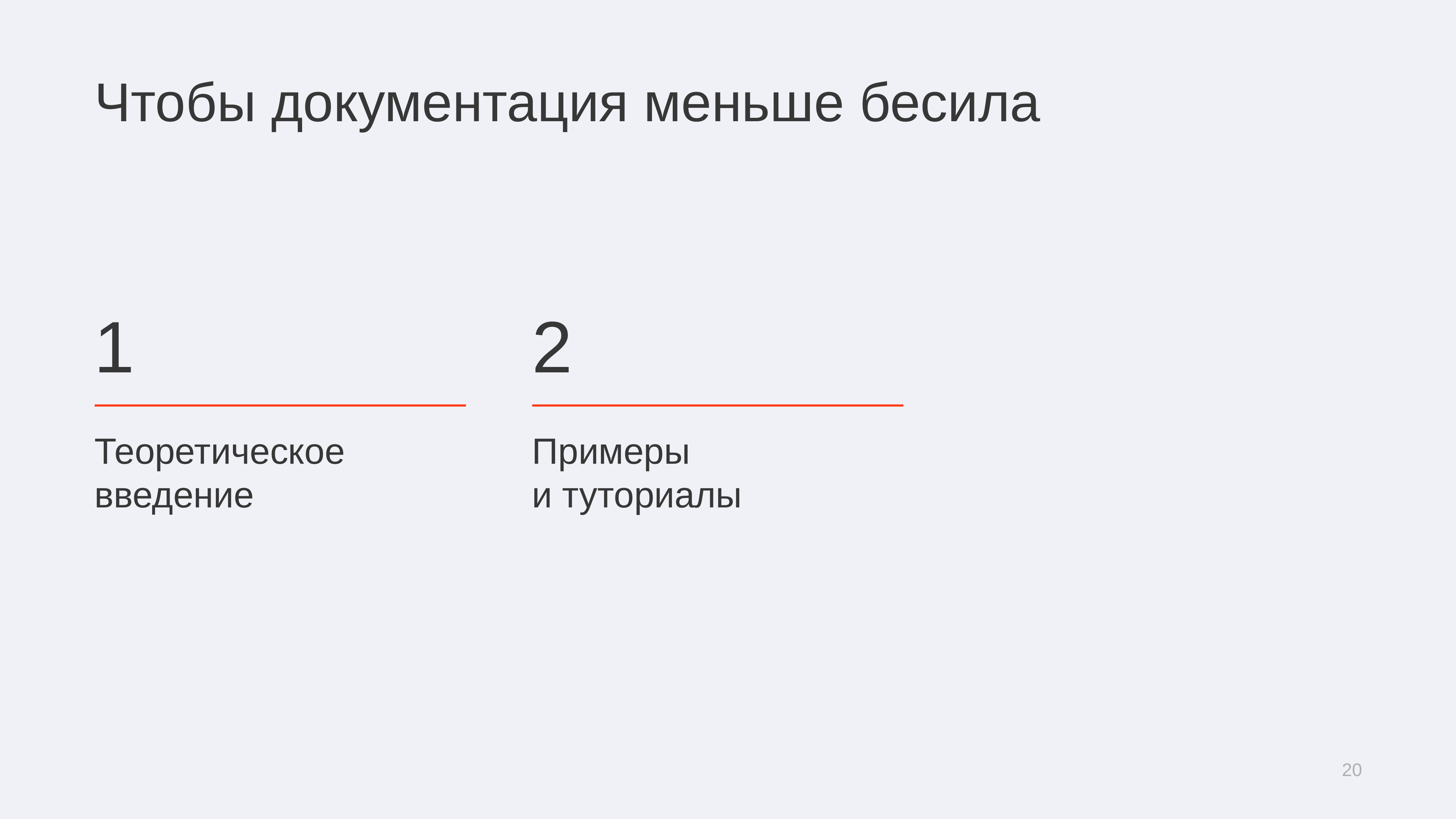

# Чтобы документация меньше бесила
1
2
Теоретическое введение

Примеры
и туториалы
20